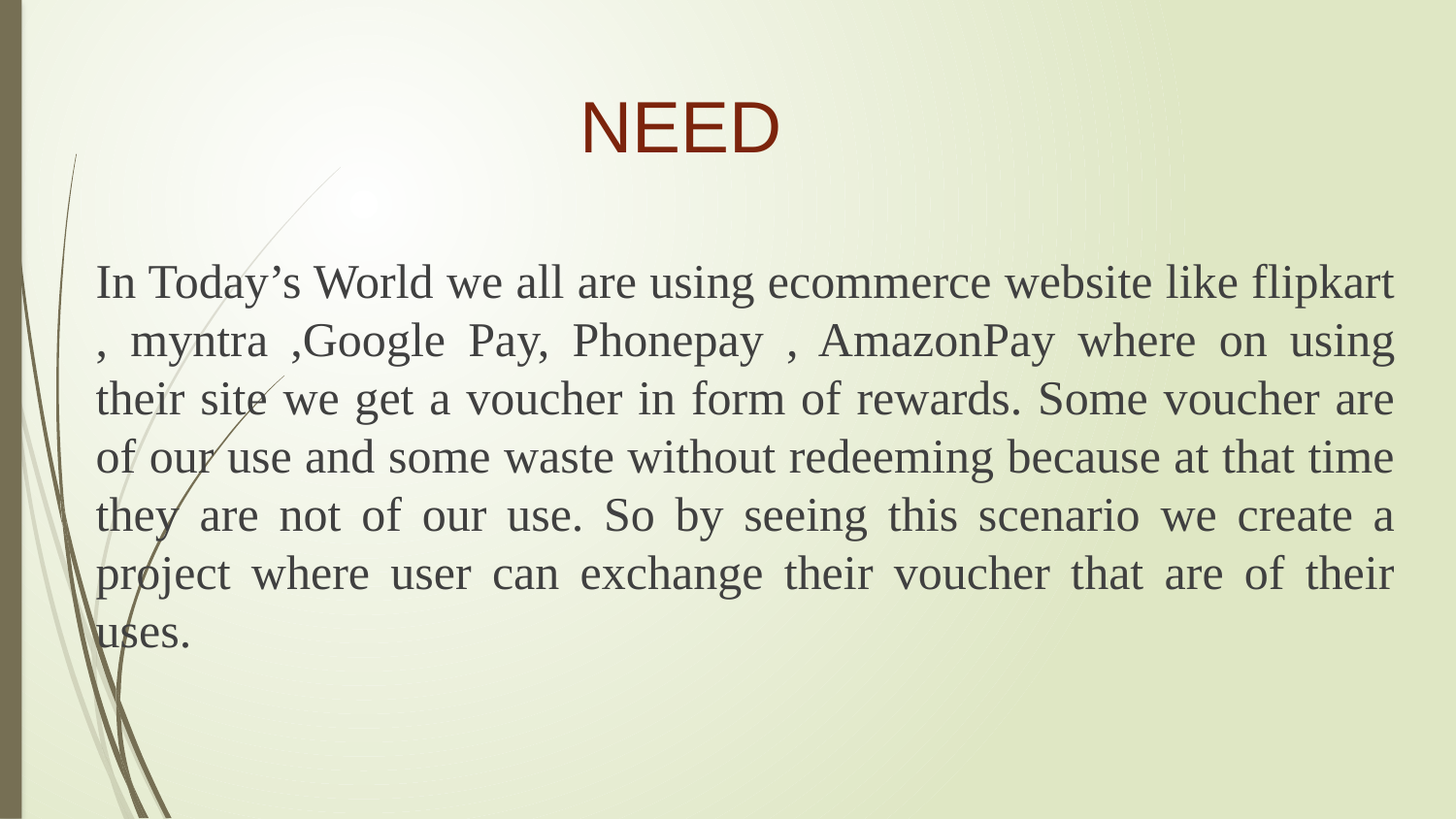

# NEED
In Today’s World we all are using ecommerce website like flipkart , myntra ,Google Pay, Phonepay , AmazonPay where on using their site we get a voucher in form of rewards. Some voucher are of our use and some waste without redeeming because at that time they are not of our use. So by seeing this scenario we create a project where user can exchange their voucher that are of their uses.